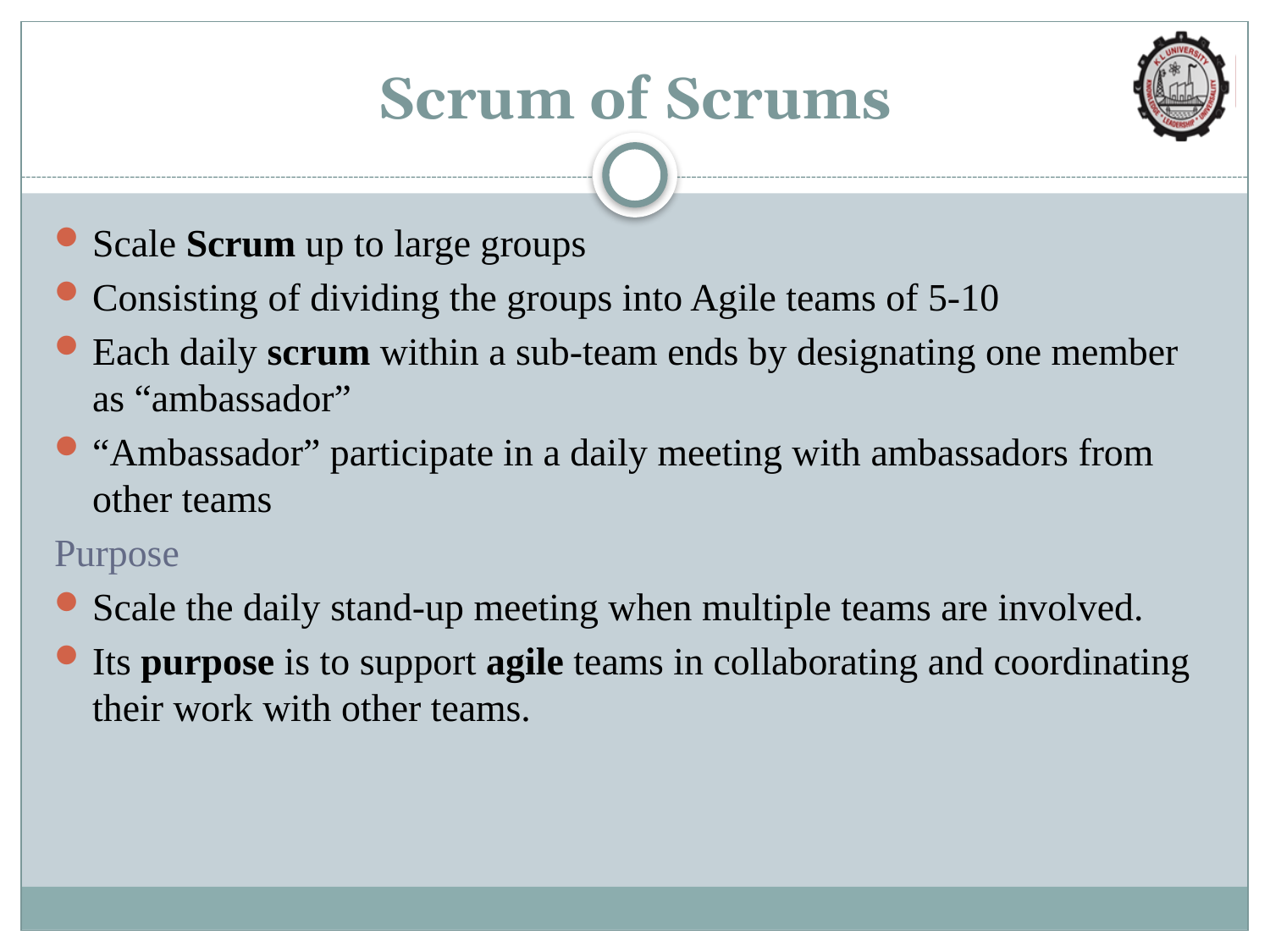

# Scrum of Scrums
Scale Scrum up to large groups
Consisting of dividing the groups into Agile teams of 5-10
Each daily scrum within a sub-team ends by designating one member as “ambassador”
“Ambassador” participate in a daily meeting with ambassadors from other teams
Purpose
Scale the daily stand-up meeting when multiple teams are involved.
Its purpose is to support agile teams in collaborating and coordinating their work with other teams.